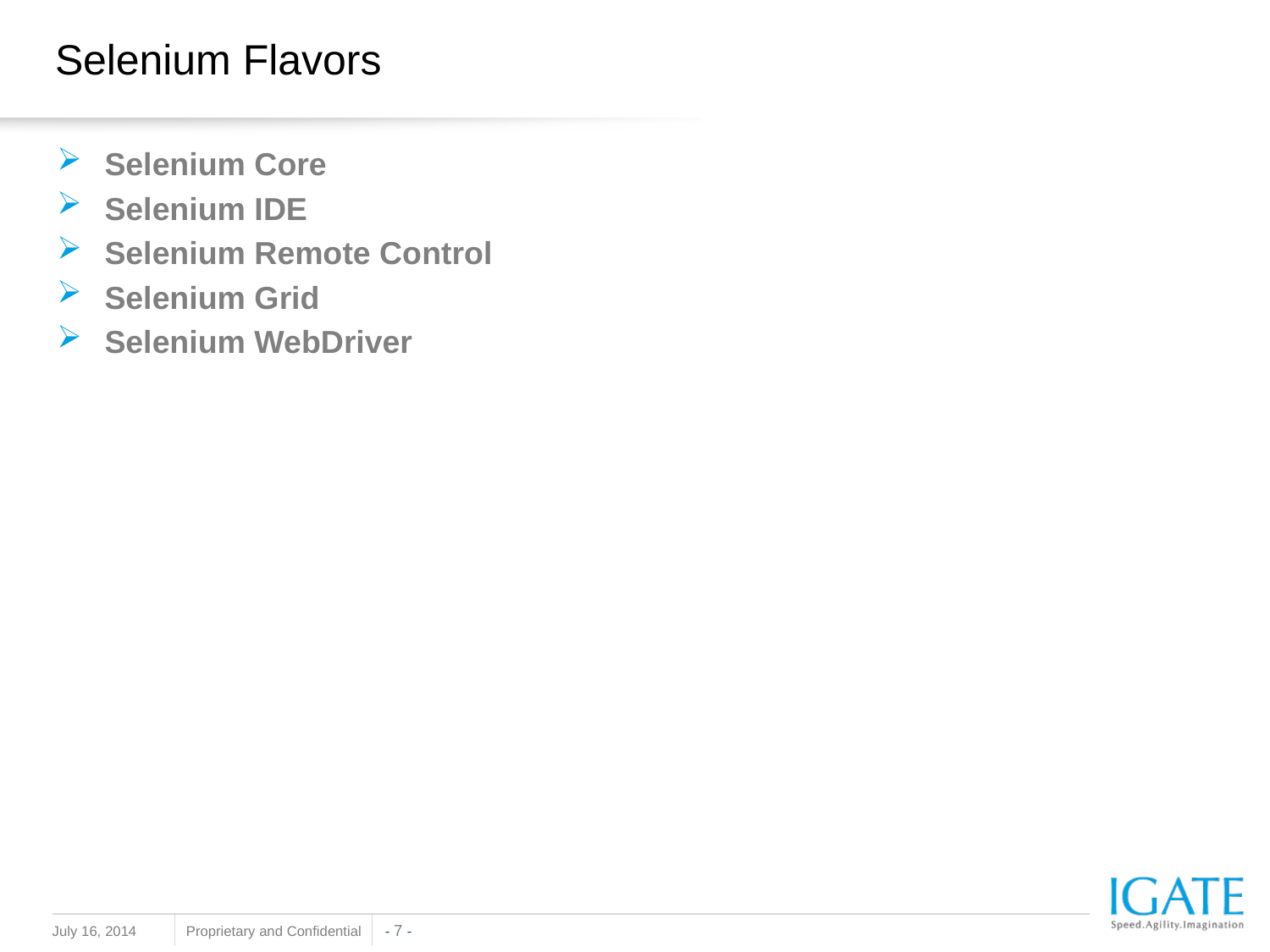

# Selenium Flavors
Selenium Core
Selenium IDE
Selenium Remote Control
Selenium Grid
Selenium WebDriver